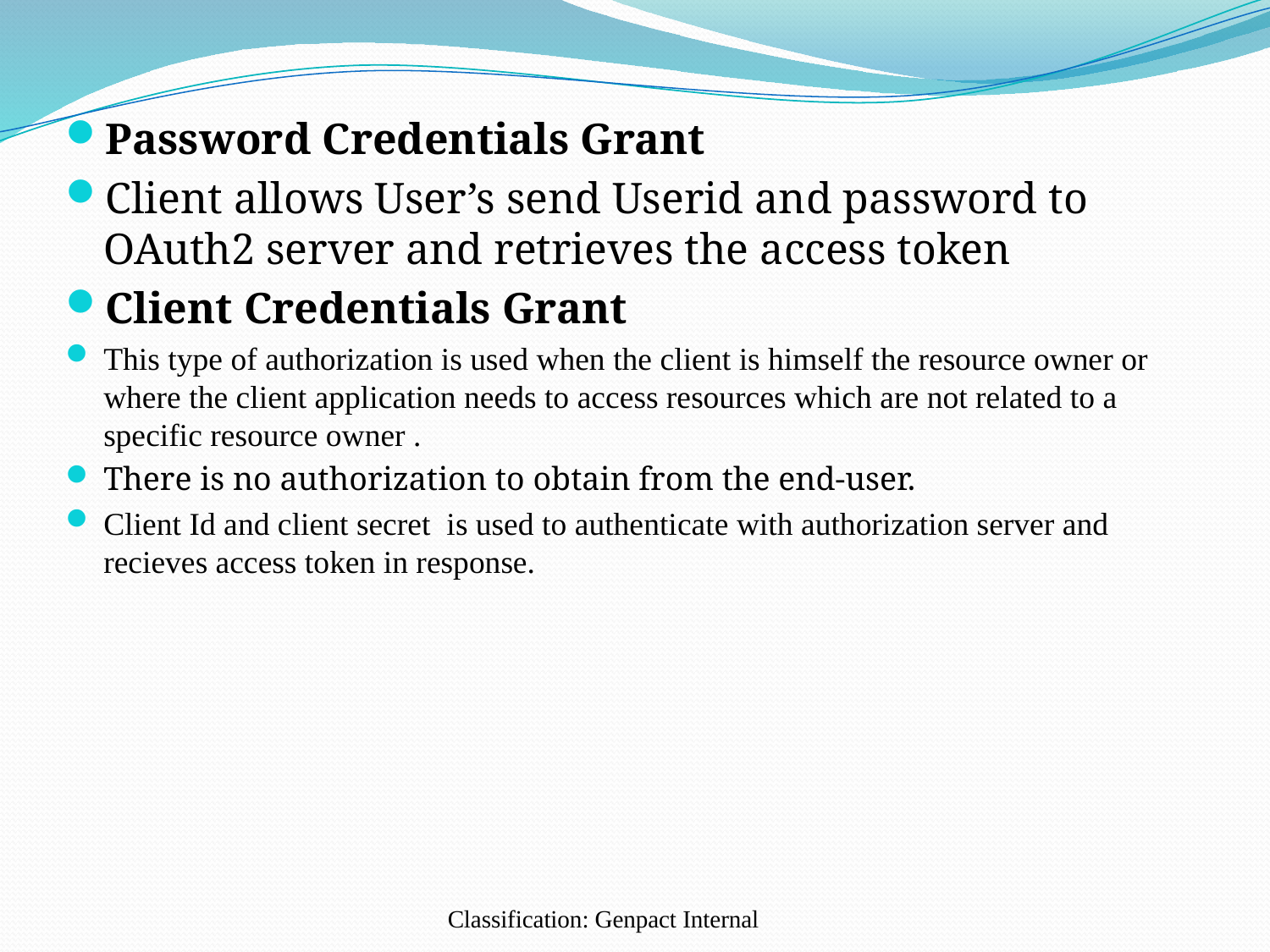

Password Credentials Grant
Client allows User’s send Userid and password to OAuth2 server and retrieves the access token
Client Credentials Grant
This type of authorization is used when the client is himself the resource owner or where the client application needs to access resources which are not related to a specific resource owner .
There is no authorization to obtain from the end-user.
Client Id and client secret  is used to authenticate with authorization server and recieves access token in response.

Classification: Genpact Internal